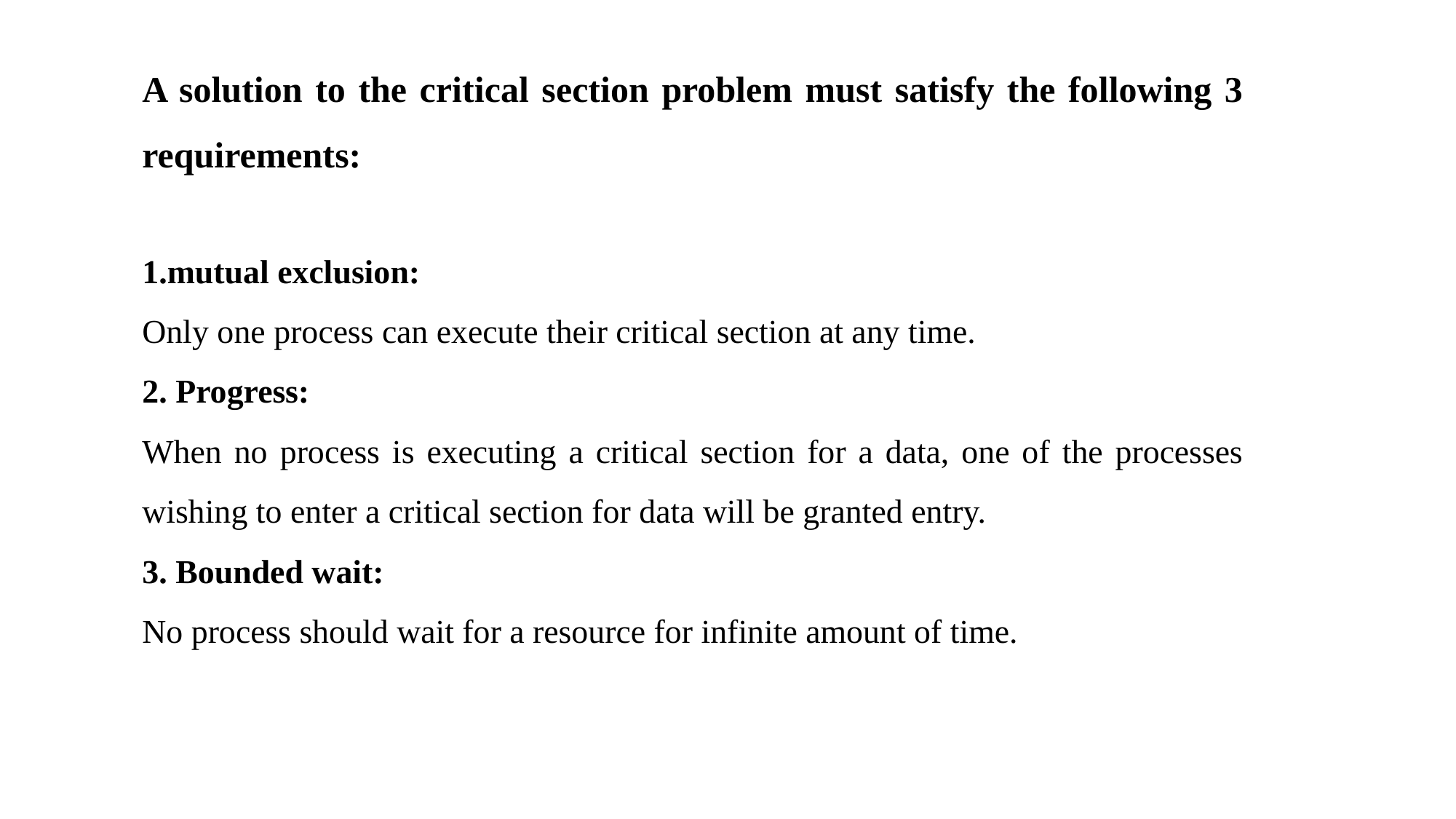

A solution to the critical section problem must satisfy the following 3 requirements:

1.mutual exclusion:
Only one process can execute their critical section at any time.
2. Progress:
When no process is executing a critical section for a data, one of the processes wishing to enter a critical section for data will be granted entry.
3. Bounded wait:
No process should wait for a resource for infinite amount of time.